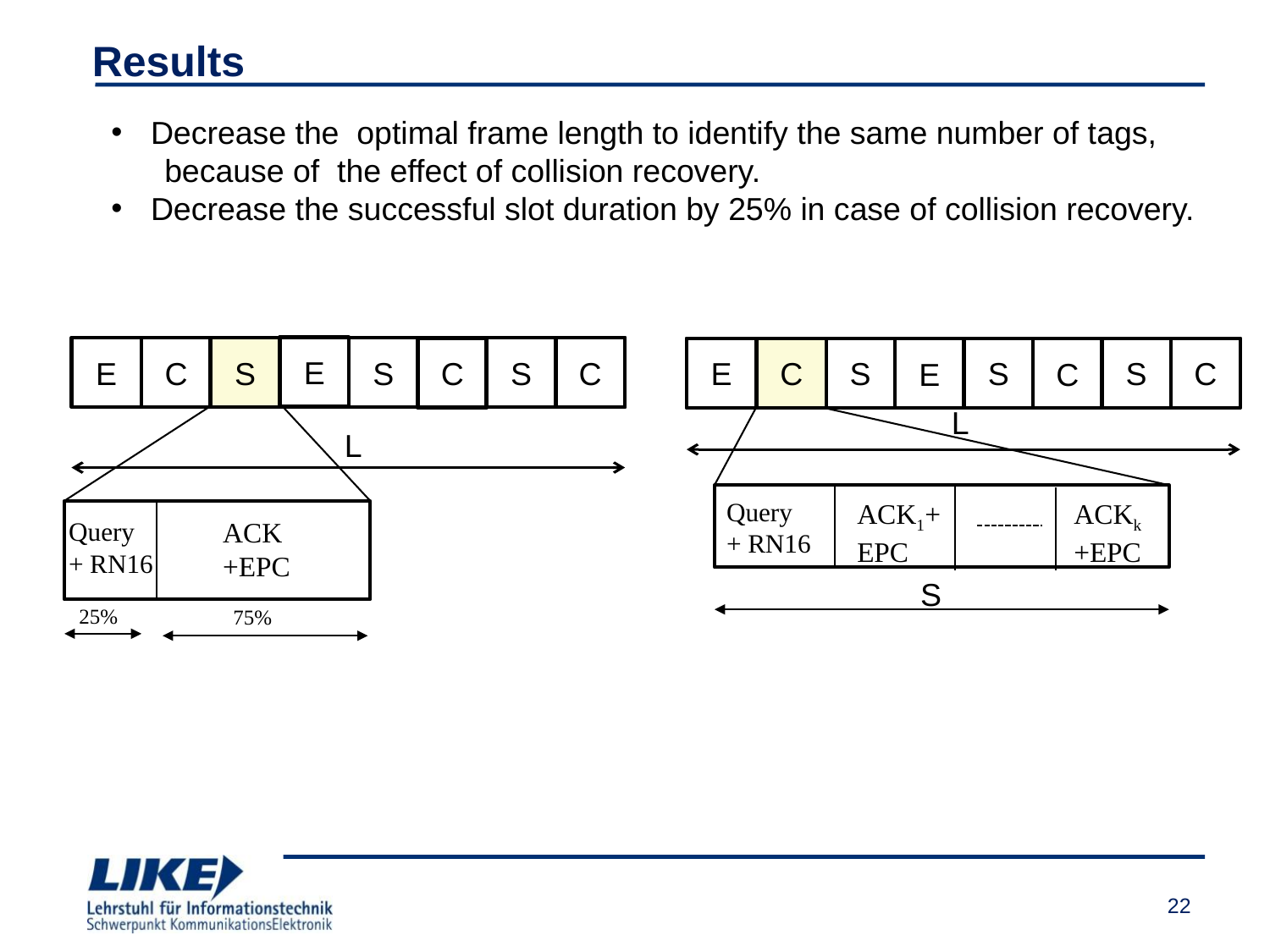

# Results
Decrease the  optimal frame length to identify the same number of tags,
      because of  the effect of collision recovery.
Decrease the successful slot duration by 25% in case of collision recovery.
E

E
C
S
S
S
C
C

E
C
S
S
S
C
E
C
L
L

Query
+ RN16
ACKk
+EPC

ACK1+EPC

ACK
+EPC
Query
+ RN16
S
25%
75%